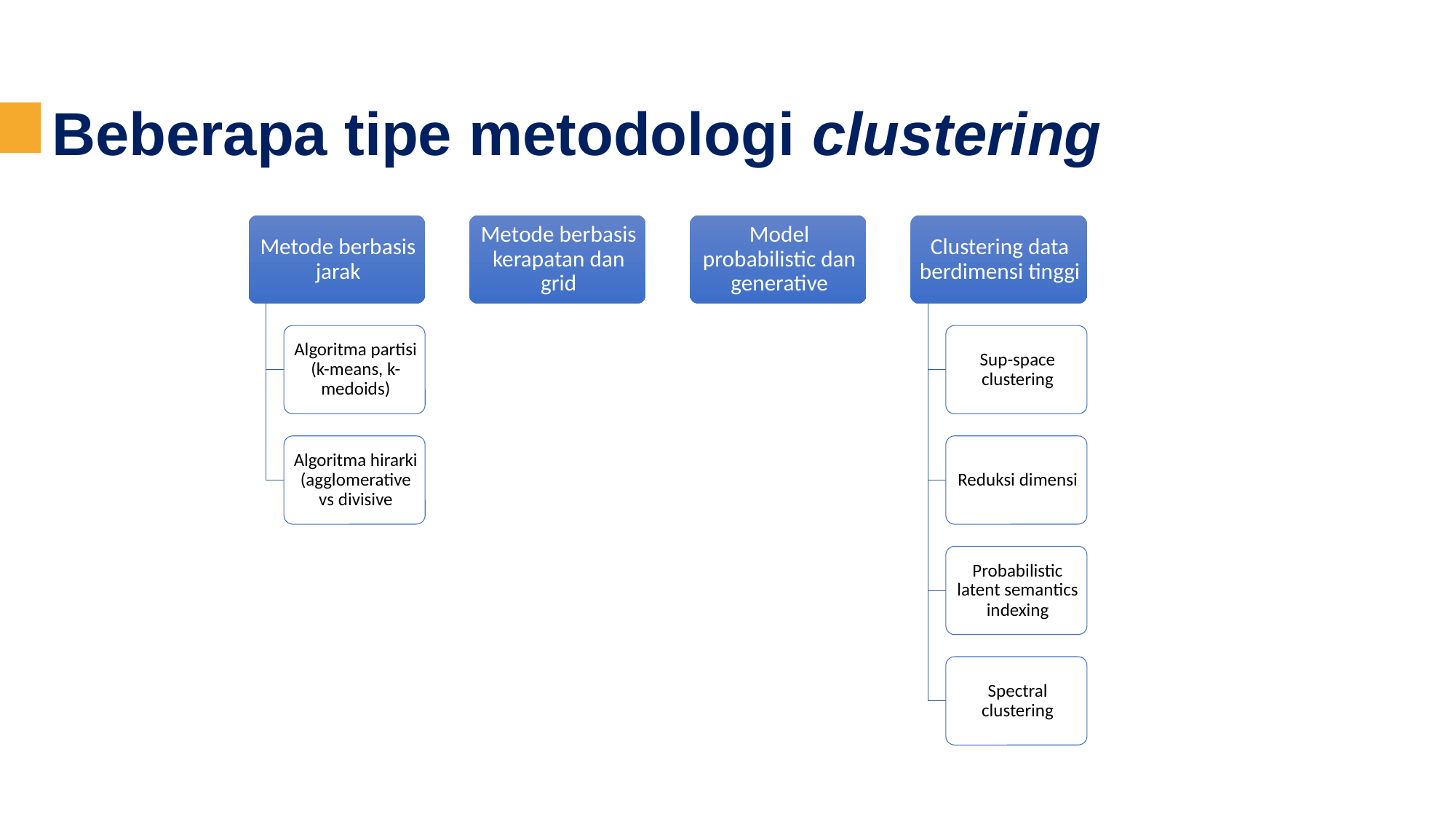

Beberapa tipe metodologi clustering

Metode berbasis jarak
Algoritma partisi (k-means, k-medoids)
Algoritma hirarki (agglomerative vs divisive
Metode berbasis kerapatan dan grid
Model probabilistic dan generative
Clustering data berdimensi tinggi
Sup-space clustering
Reduksi dimensi
Probabilistic latent semantics indexing
Spectral clustering